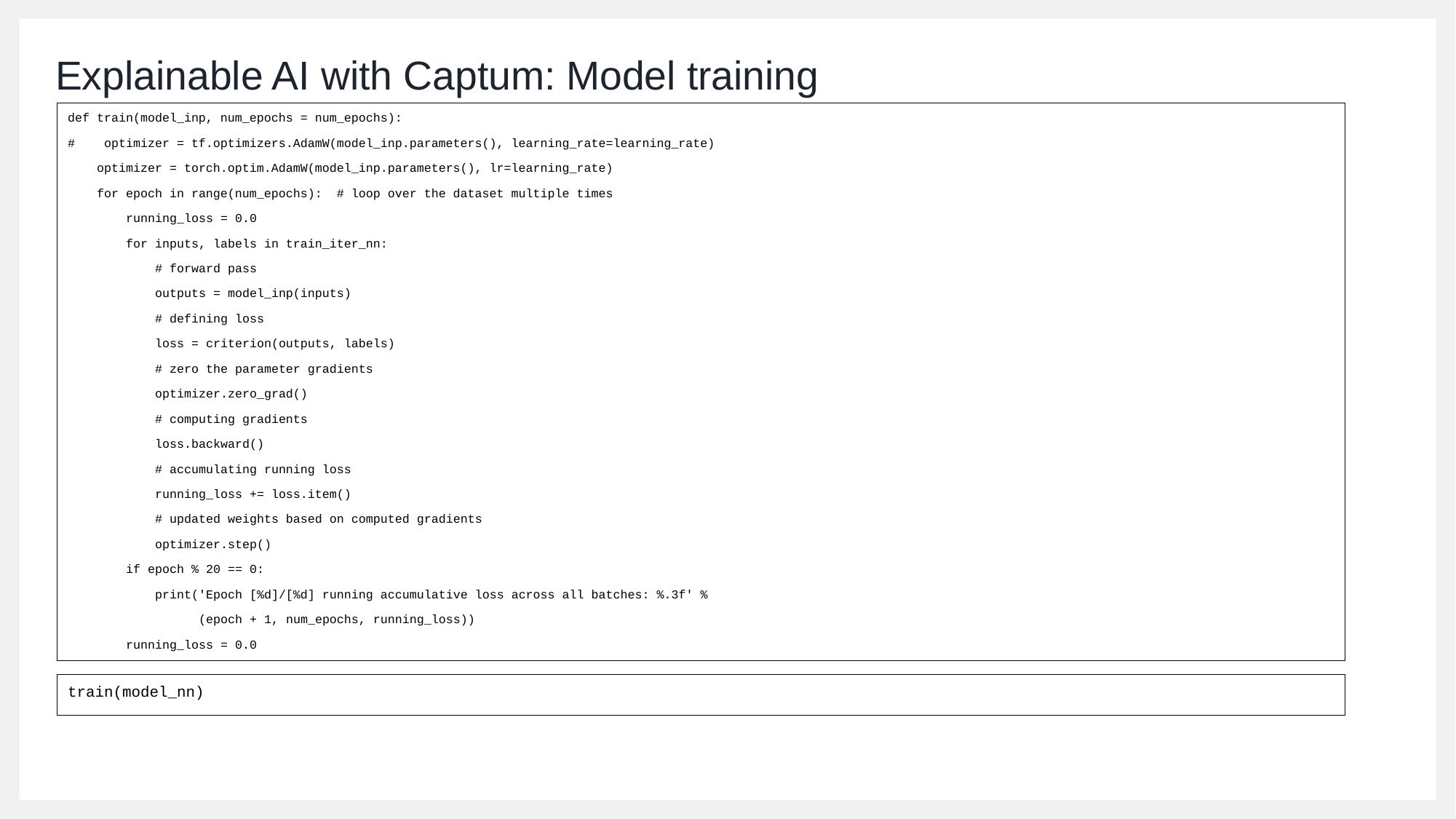

# Explainable AI with Captum: Model training
def train(model_inp, num_epochs = num_epochs):
#    optimizer = tf.optimizers.AdamW(model_inp.parameters(), learning_rate=learning_rate)
    optimizer = torch.optim.AdamW(model_inp.parameters(), lr=learning_rate)
    for epoch in range(num_epochs):  # loop over the dataset multiple times
        running_loss = 0.0
        for inputs, labels in train_iter_nn:
            # forward pass
            outputs = model_inp(inputs)
            # defining loss
            loss = criterion(outputs, labels)
            # zero the parameter gradients
            optimizer.zero_grad()
            # computing gradients
            loss.backward()
            # accumulating running loss
            running_loss += loss.item()
            # updated weights based on computed gradients
            optimizer.step()
        if epoch % 20 == 0:
            print('Epoch [%d]/[%d] running accumulative loss across all batches: %.3f' %
                  (epoch + 1, num_epochs, running_loss))
        running_loss = 0.0
train(model_nn)